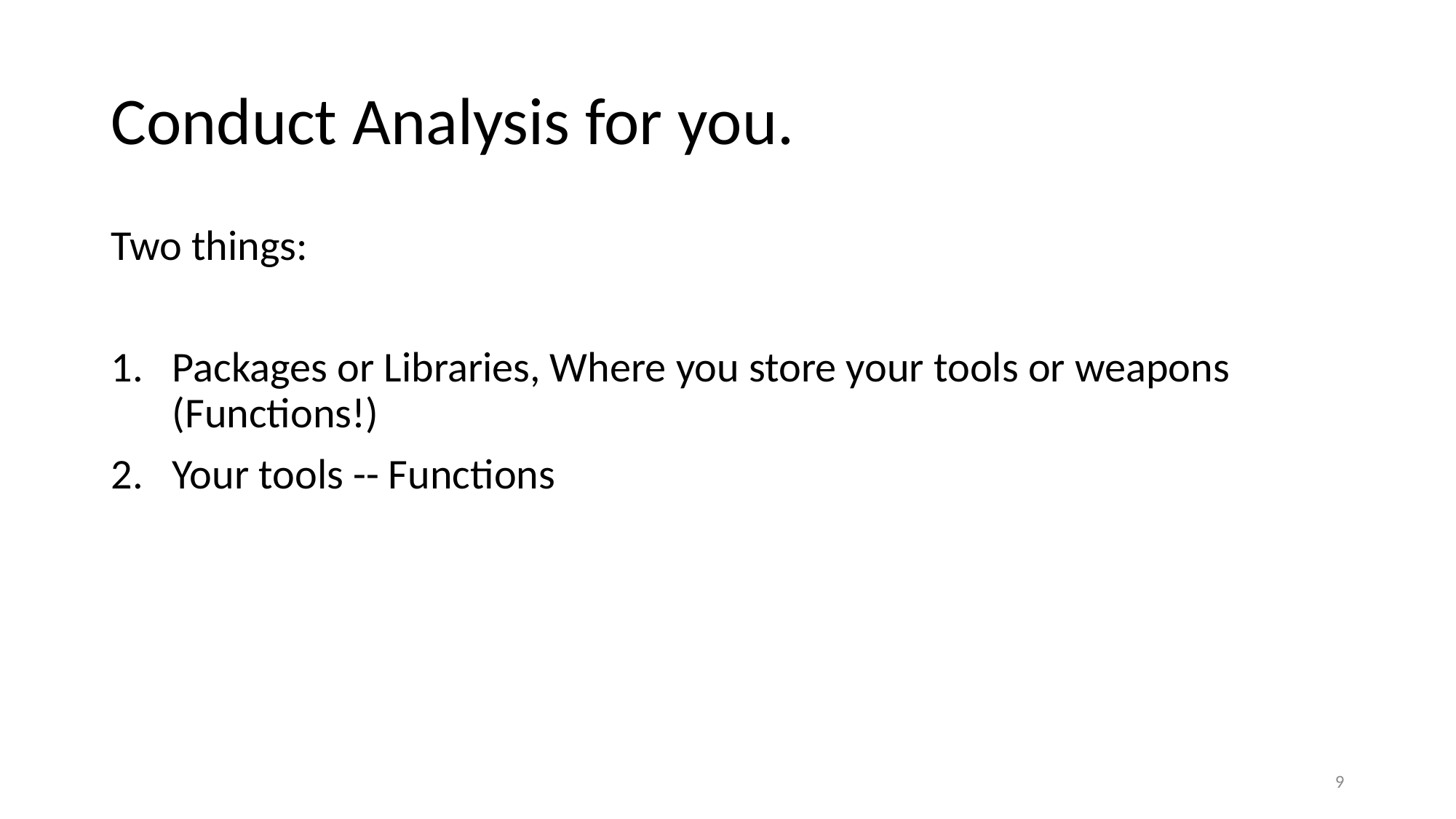

# Conduct Analysis for you.
Two things:

Packages or Libraries, Where you store your tools or weapons (Functions!)
Your tools -- Functions
9